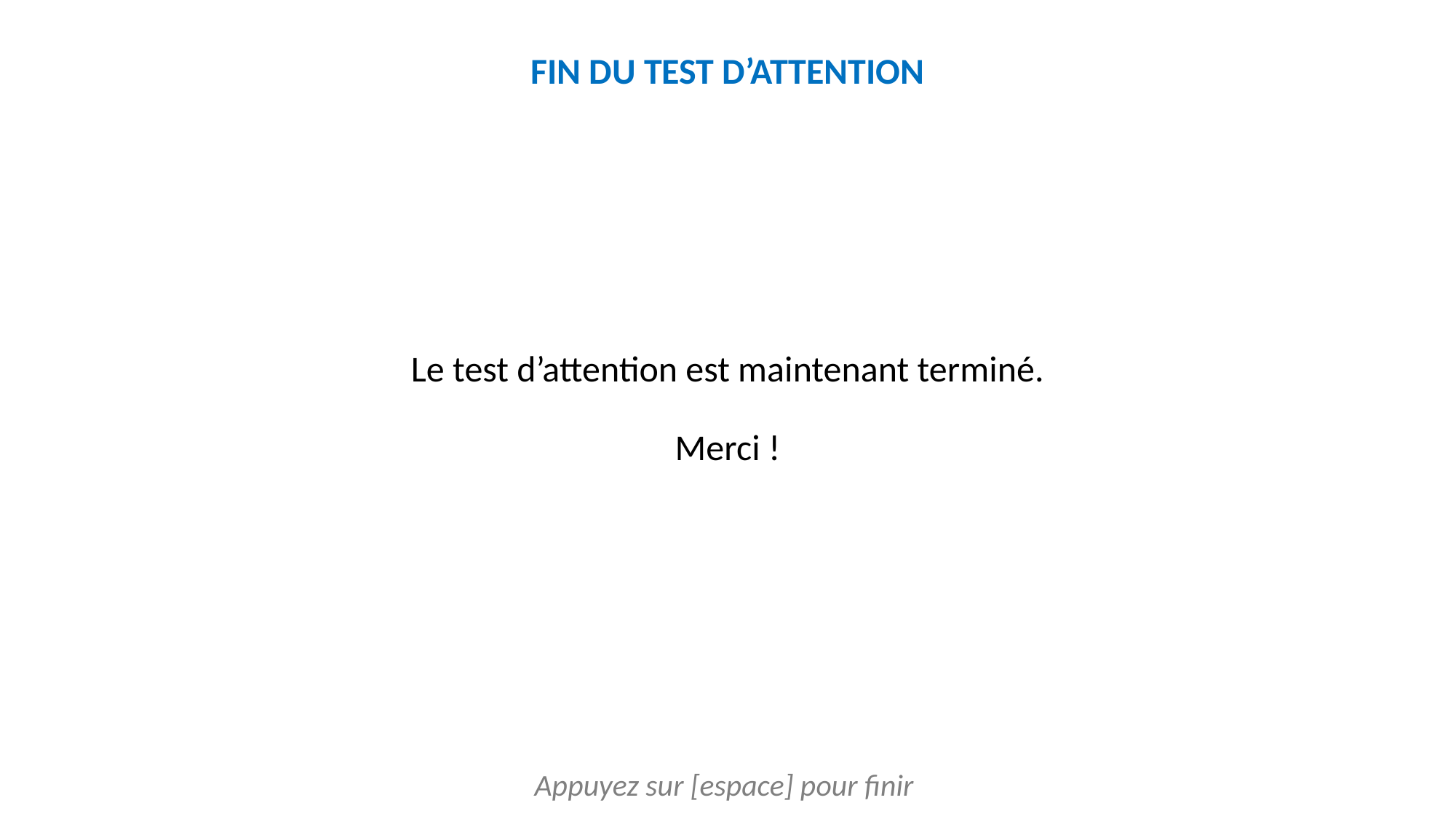

FIN DU TEST D’ATTENTION
# Le test d’attention est maintenant terminé. Merci !
Appuyez sur [espace] pour finir